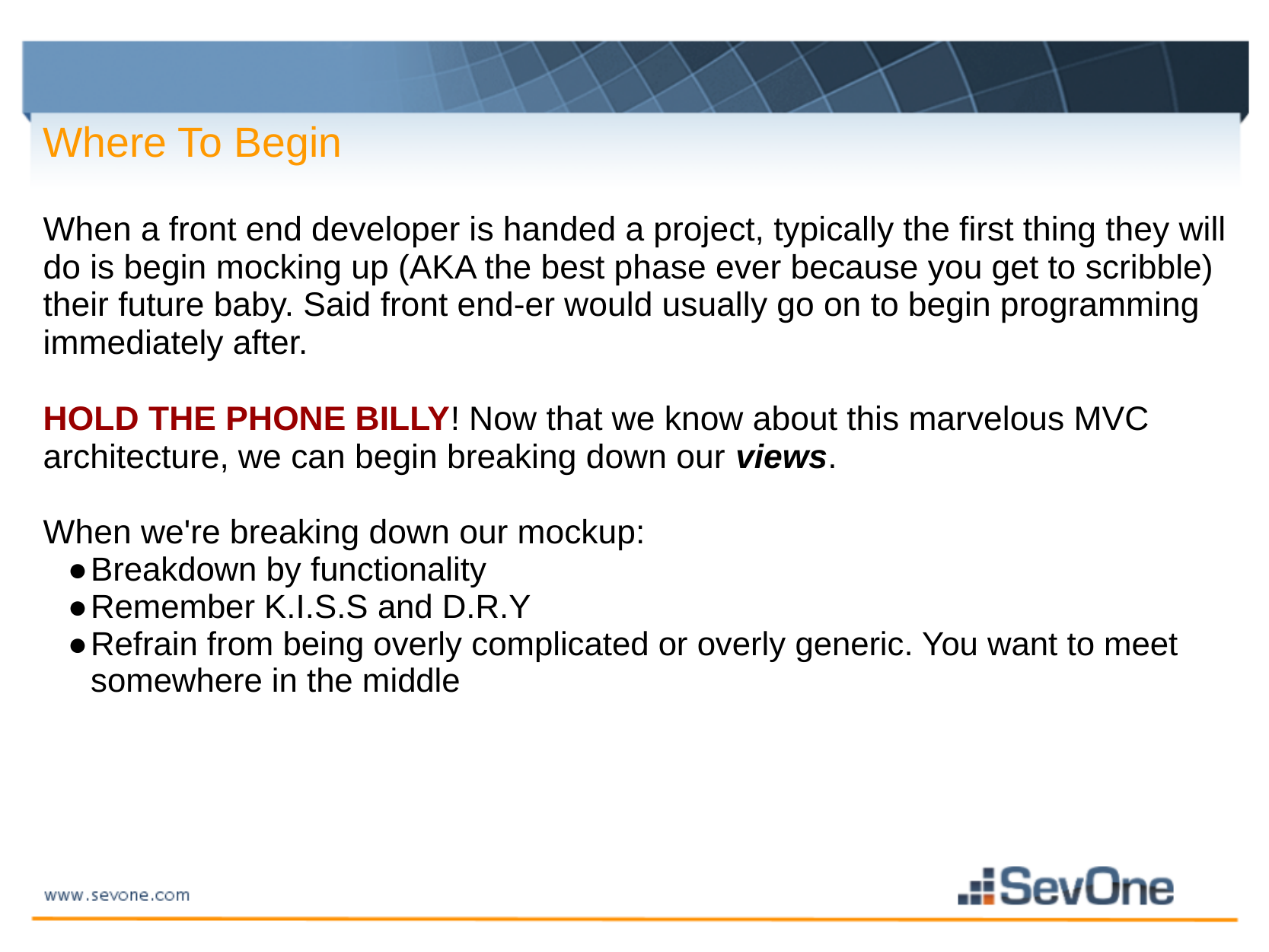

Where To Begin
When a front end developer is handed a project, typically the first thing they will do is begin mocking up (AKA the best phase ever because you get to scribble) their future baby. Said front end-er would usually go on to begin programming immediately after.

HOLD THE PHONE BILLY! Now that we know about this marvelous MVC architecture, we can begin breaking down our views.

When we're breaking down our mockup:
Breakdown by functionality
Remember K.I.S.S and D.R.Y
Refrain from being overly complicated or overly generic. You want to meet somewhere in the middle